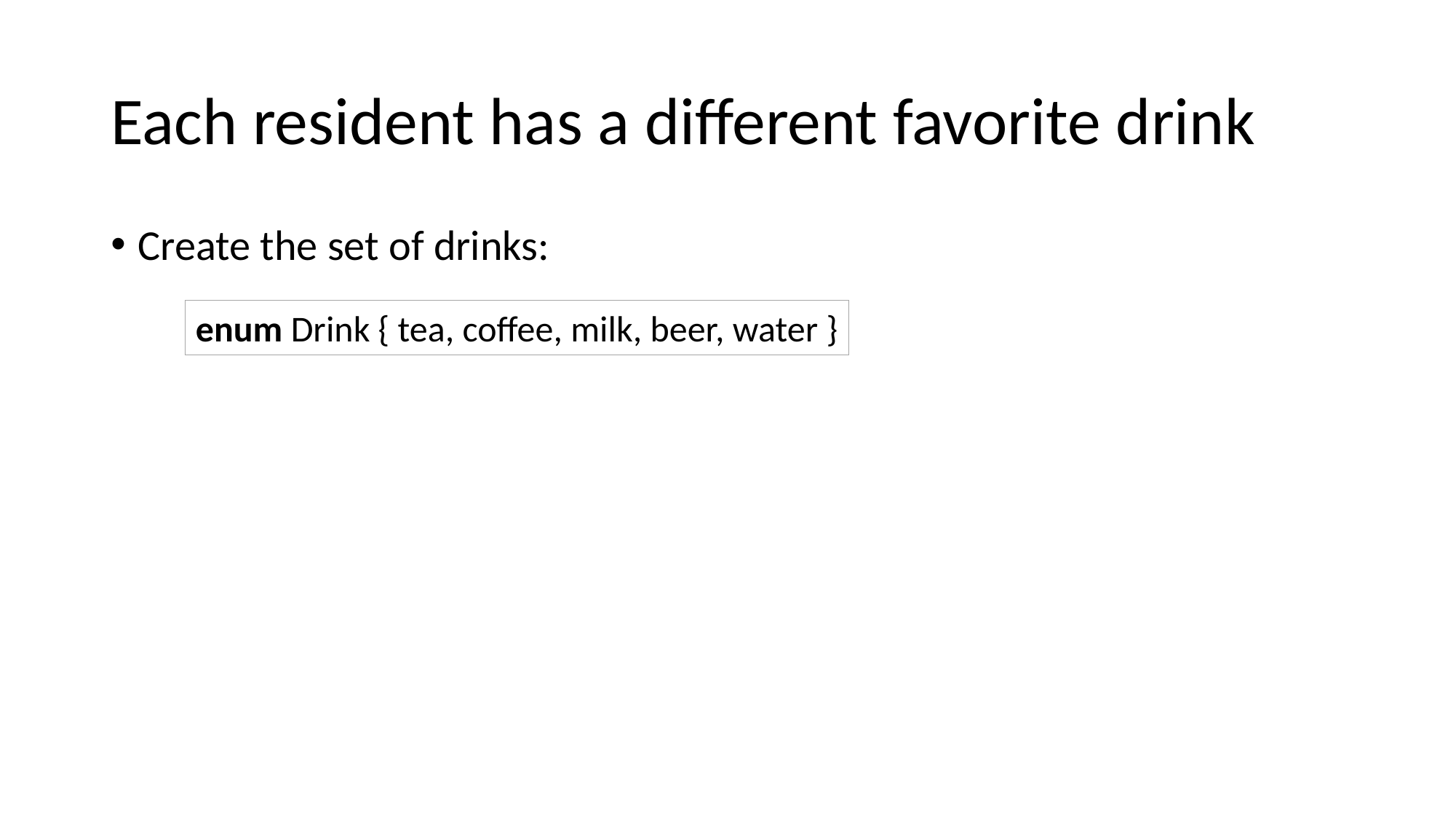

# Each resident has a different favorite drink
Create the set of drinks:
enum Drink { tea, coffee, milk, beer, water }